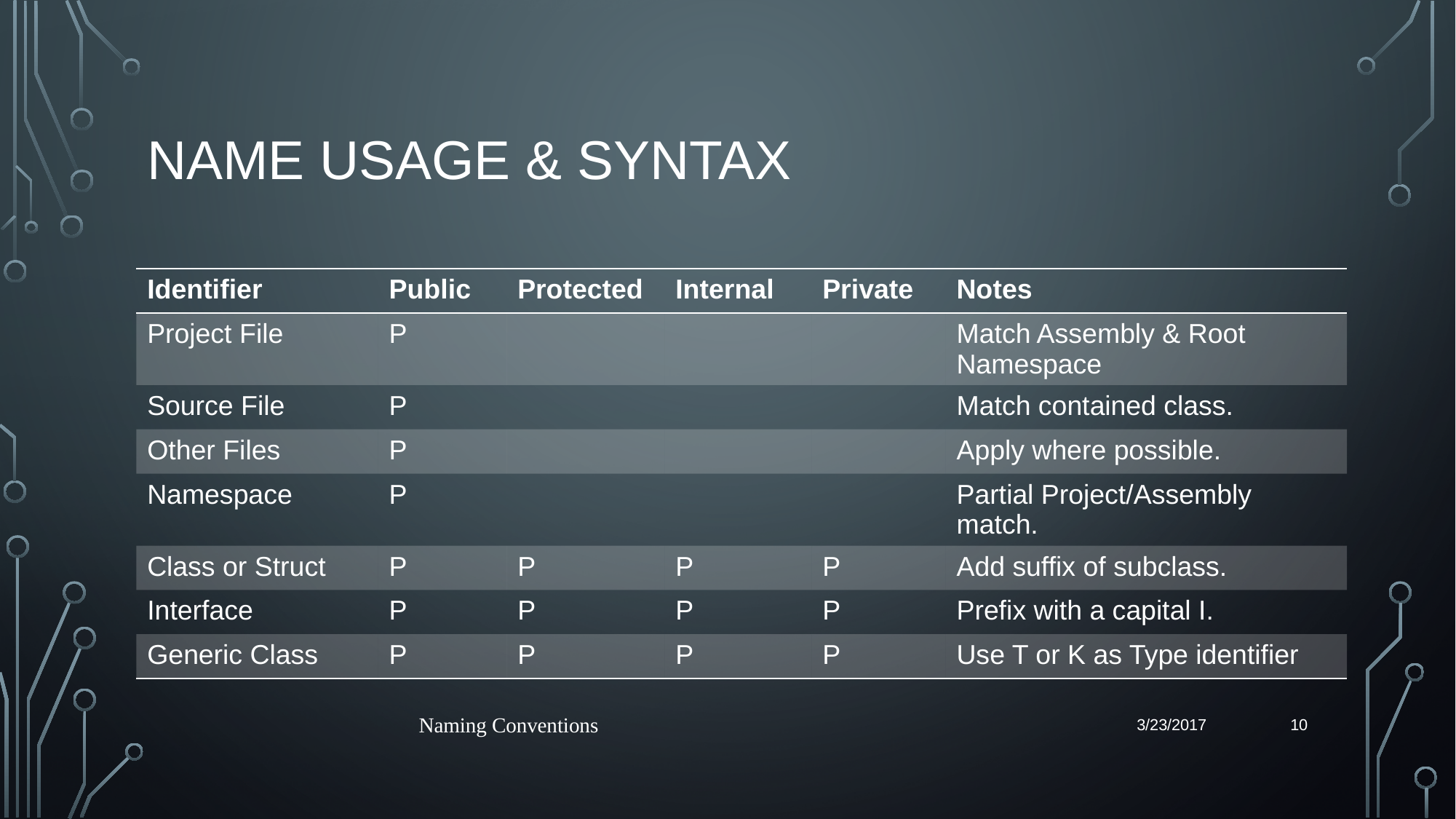

# Name Usage & Syntax
| Identifier | Public | Protected | Internal | Private | Notes |
| --- | --- | --- | --- | --- | --- |
| Project File | P |  |  |  | Match Assembly & Root Namespace |
| Source File | P |  |  |  | Match contained class. |
| Other Files | P |  |  |  | Apply where possible. |
| Namespace | P |  |  |  | Partial Project/Assembly match. |
| Class or Struct | P | P | P | P | Add suffix of subclass. |
| Interface | P | P | P | P | Prefix with a capital I. |
| Generic Class | P | P | P | P | Use T or K as Type identifier |
10
Naming Conventions
3/23/2017